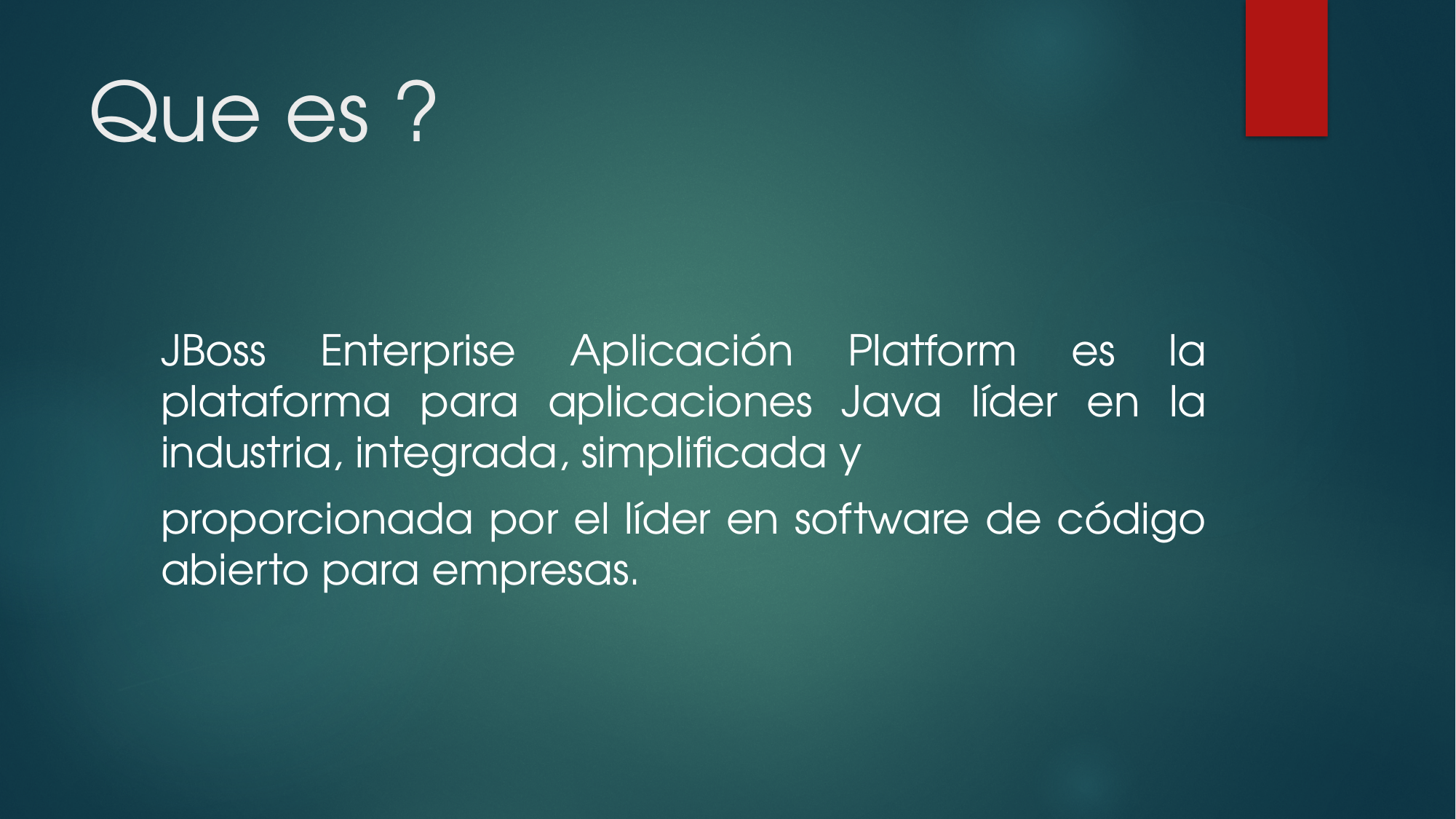

# Que es ?
JBoss Enterprise Aplicación Platform es la plataforma para aplicaciones Java líder en la industria, integrada, simplificada y
proporcionada por el líder en software de código abierto para empresas.